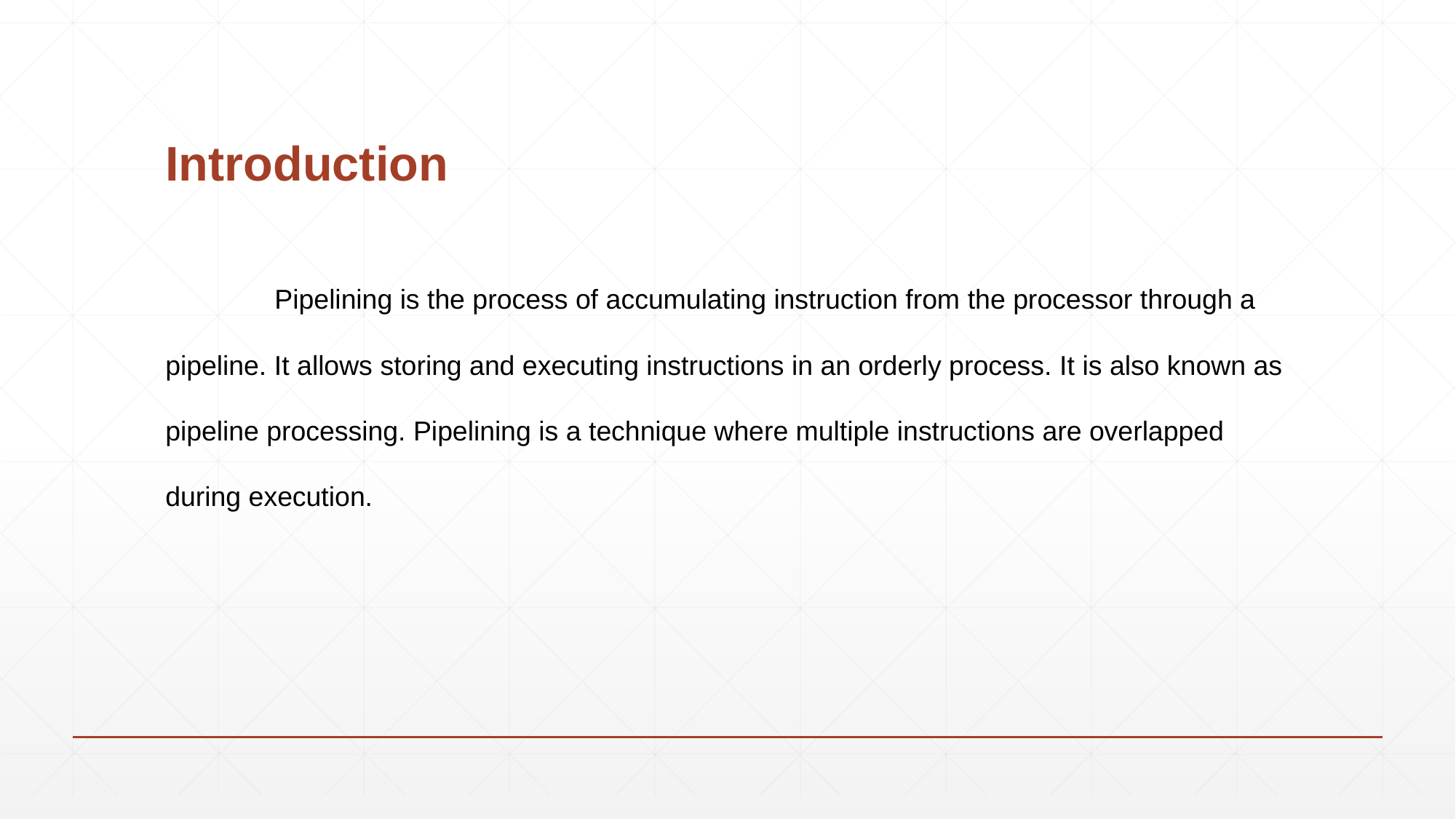

# Introduction
	Pipelining is the process of accumulating instruction from the processor through a pipeline. It allows storing and executing instructions in an orderly process. It is also known as pipeline processing. Pipelining is a technique where multiple instructions are overlapped during execution.